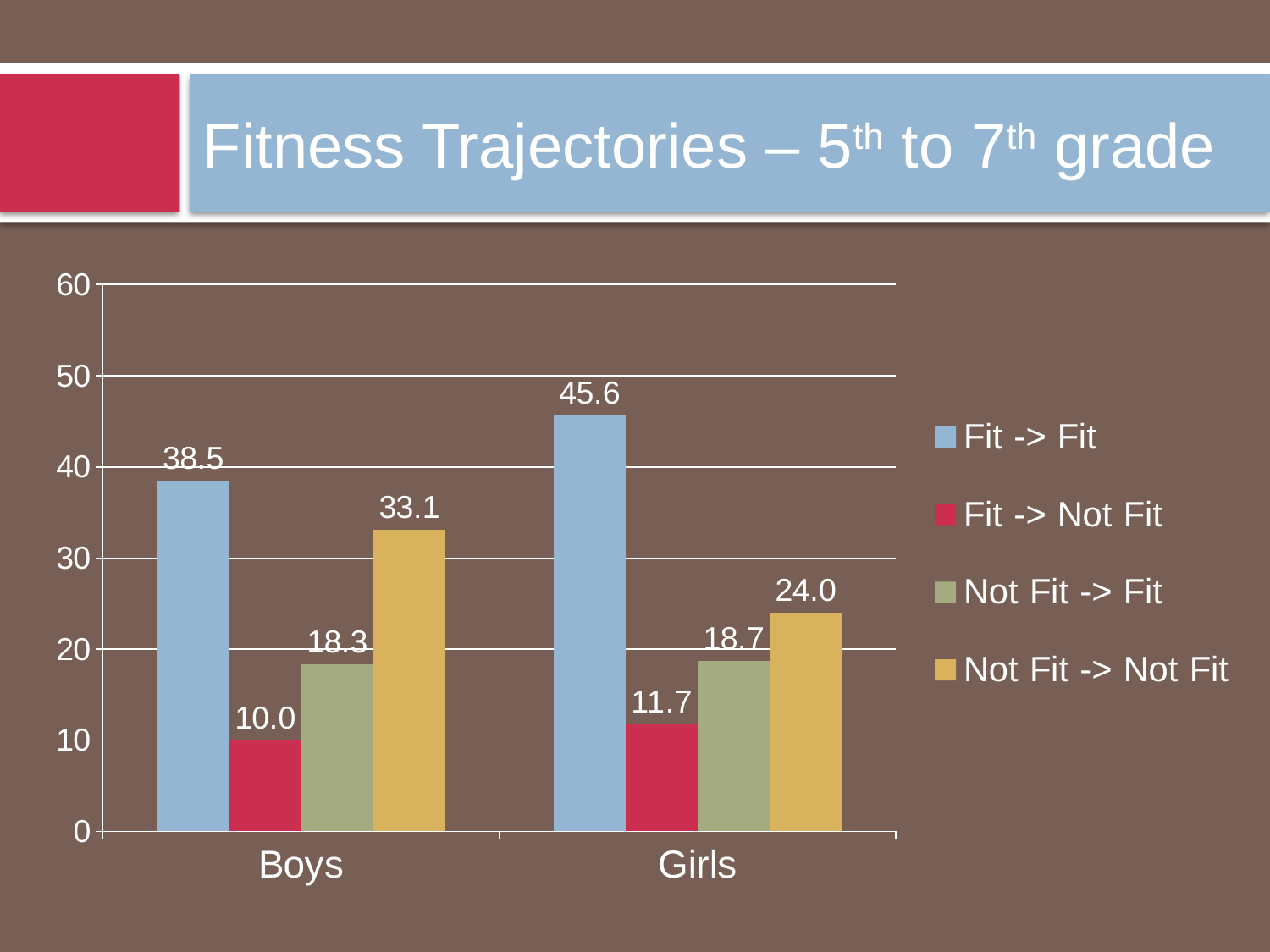

# Fitness Trajectories – 5th to 7th grade

### Chart

| Category | Fit -> Fit | Fit -> Not Fit | Not Fit -> Fit | Not Fit -> Not Fit |
|---|---|---|---|---|
| Boys | 38.5 | 10.0 | 18.3 | 33.1 |
| Girls | 45.6 | 11.7 | 18.7 | 24.0 |